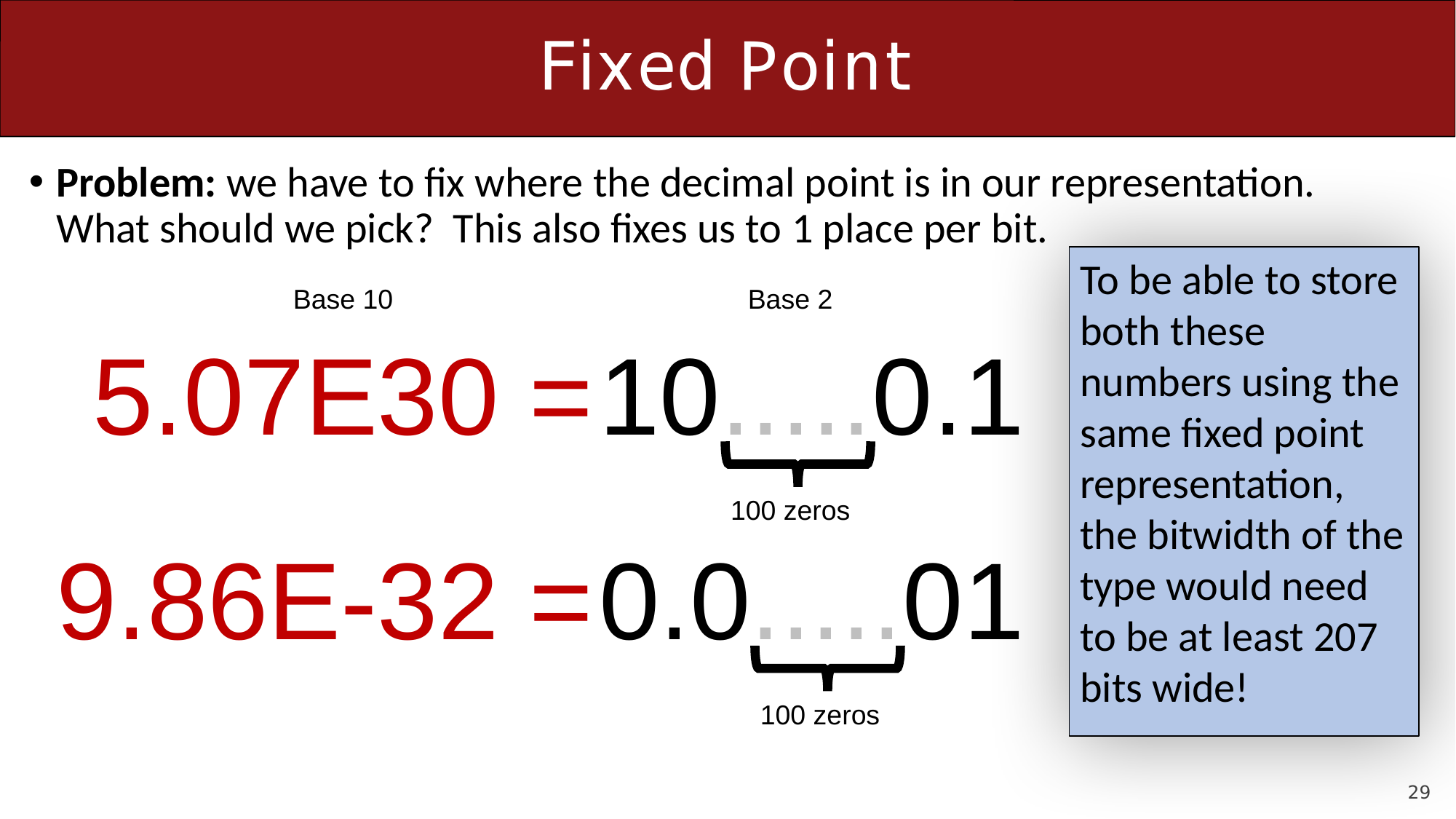

# Fixed Point
Problem: we have to fix where the decimal point is in our representation.  What should we pick?  This also fixes us to 1 place per bit.
To be able to store both these numbers using the same fixed point representation, the bitwidth of the type would need to be at least 207 bits wide!
Base 10
Base 2
5.07E30 =
10.....0.1

100 zeros
9.86E-32 =
0.0.....01

100 zeros